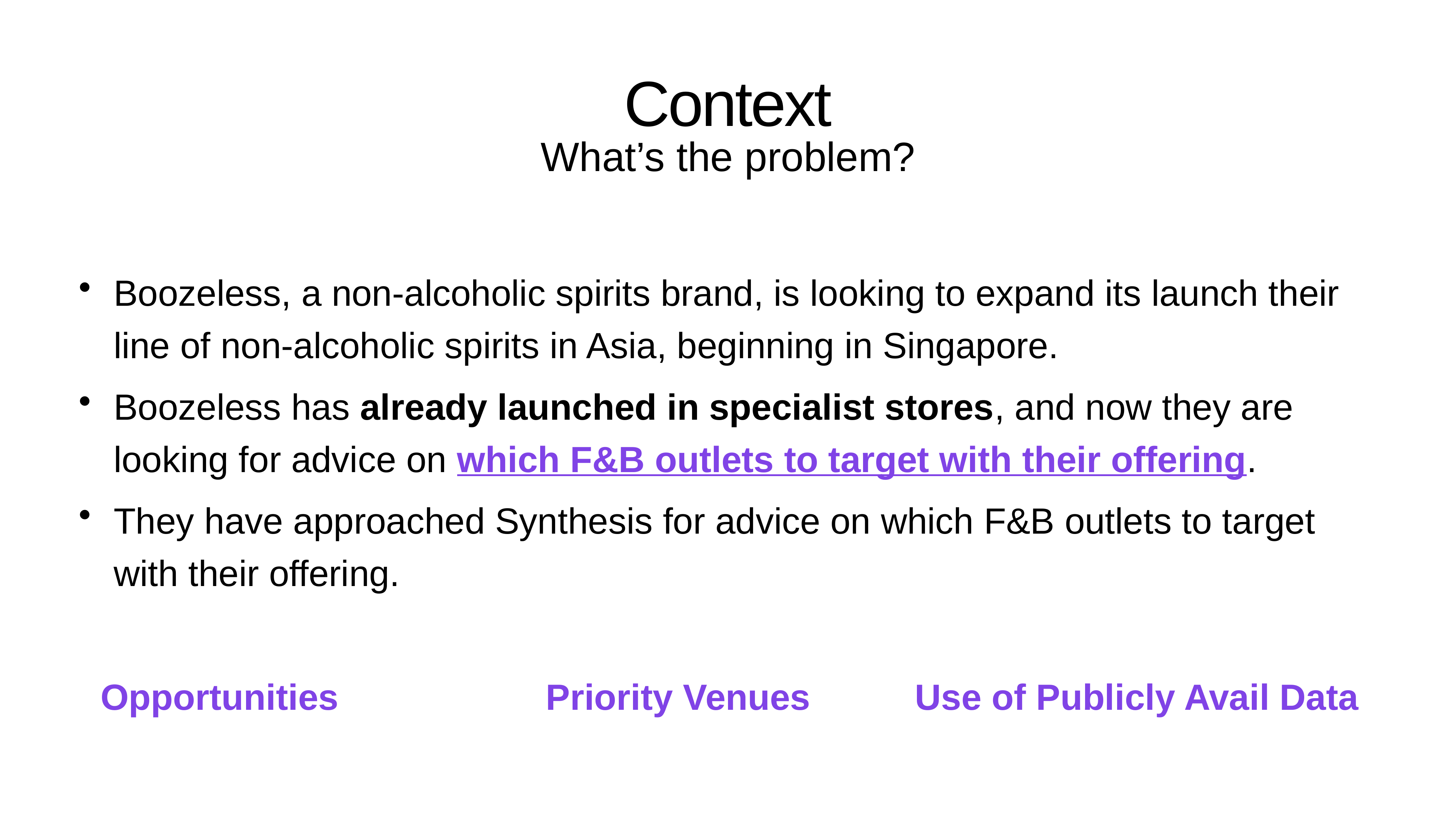

# Context
What’s the problem?
Boozeless, a non-alcoholic spirits brand, is looking to expand its launch their line of non-alcoholic spirits in Asia, beginning in Singapore.
Boozeless has already launched in specialist stores, and now they are looking for advice on which F&B outlets to target with their offering.
They have approached Synthesis for advice on which F&B outlets to target with their offering.
Opportunities
Priority Venues
Use of Publicly Avail Data